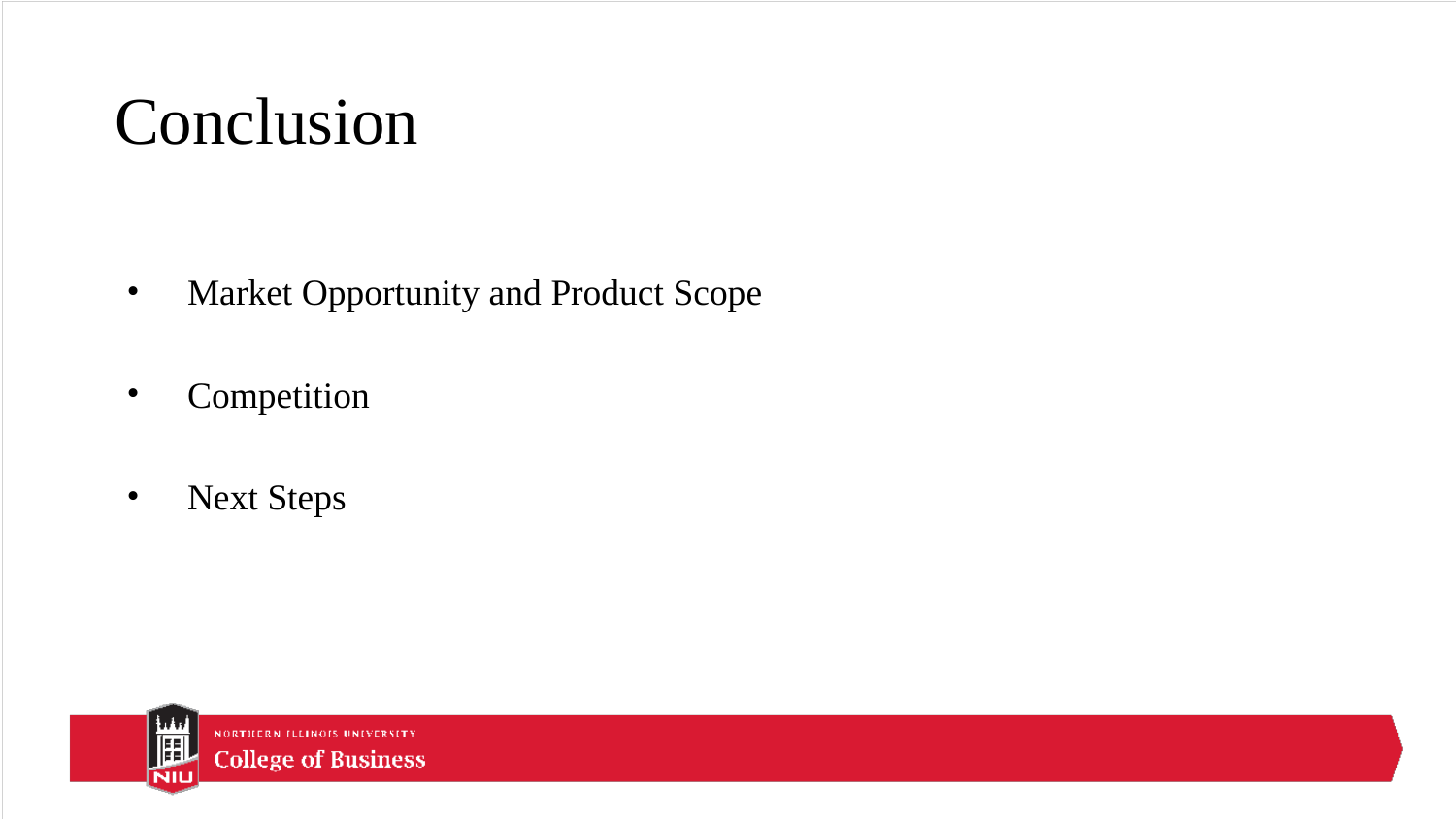

# Conclusion
Market Opportunity and Product Scope
Competition
Next Steps